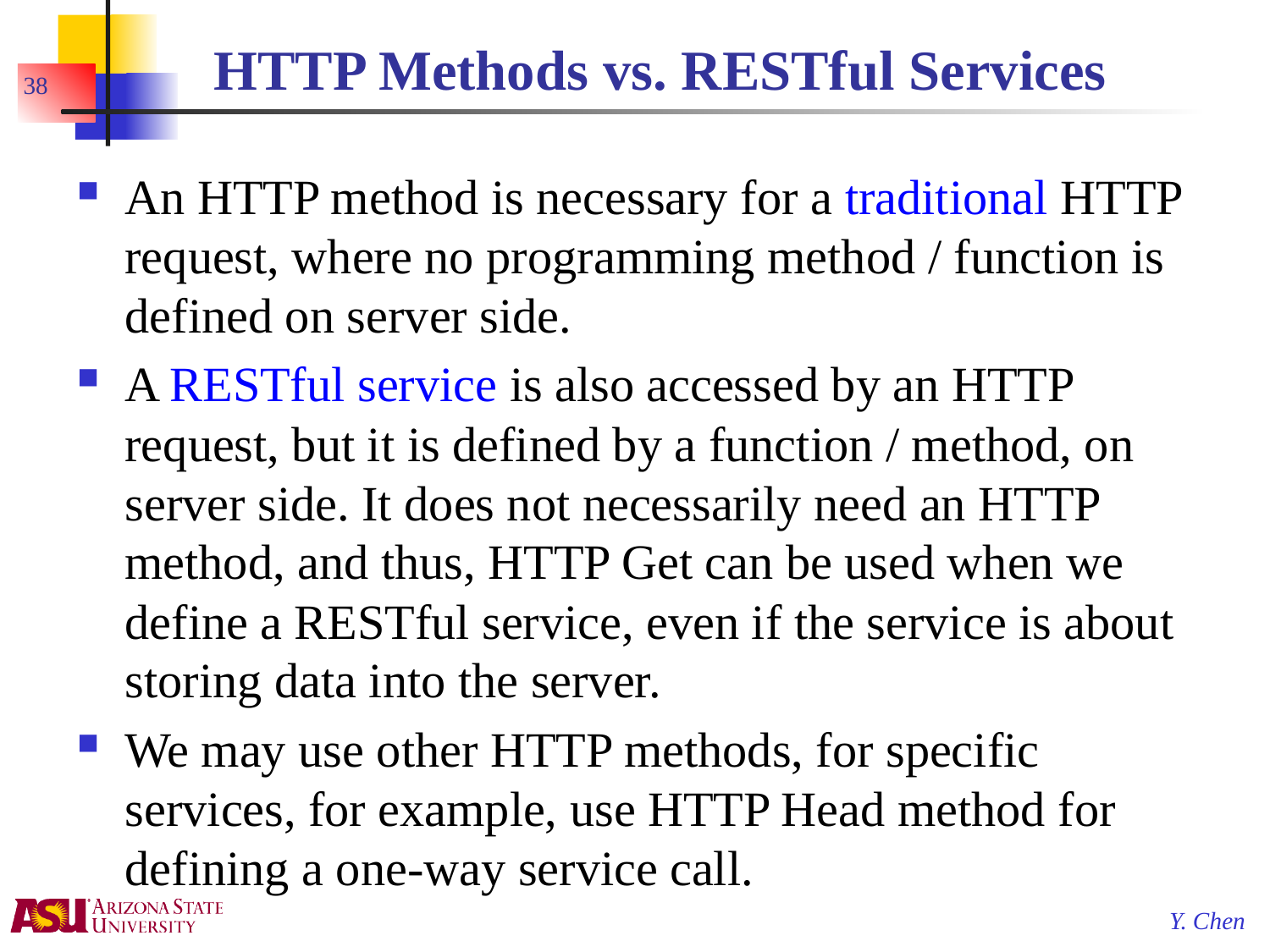

# HTTP Methods vs. RESTful Services
38
An HTTP method is necessary for a traditional HTTP request, where no programming method / function is defined on server side.
A RESTful service is also accessed by an HTTP request, but it is defined by a function / method, on server side. It does not necessarily need an HTTP method, and thus, HTTP Get can be used when we define a RESTful service, even if the service is about storing data into the server.
We may use other HTTP methods, for specific services, for example, use HTTP Head method for defining a one-way service call.